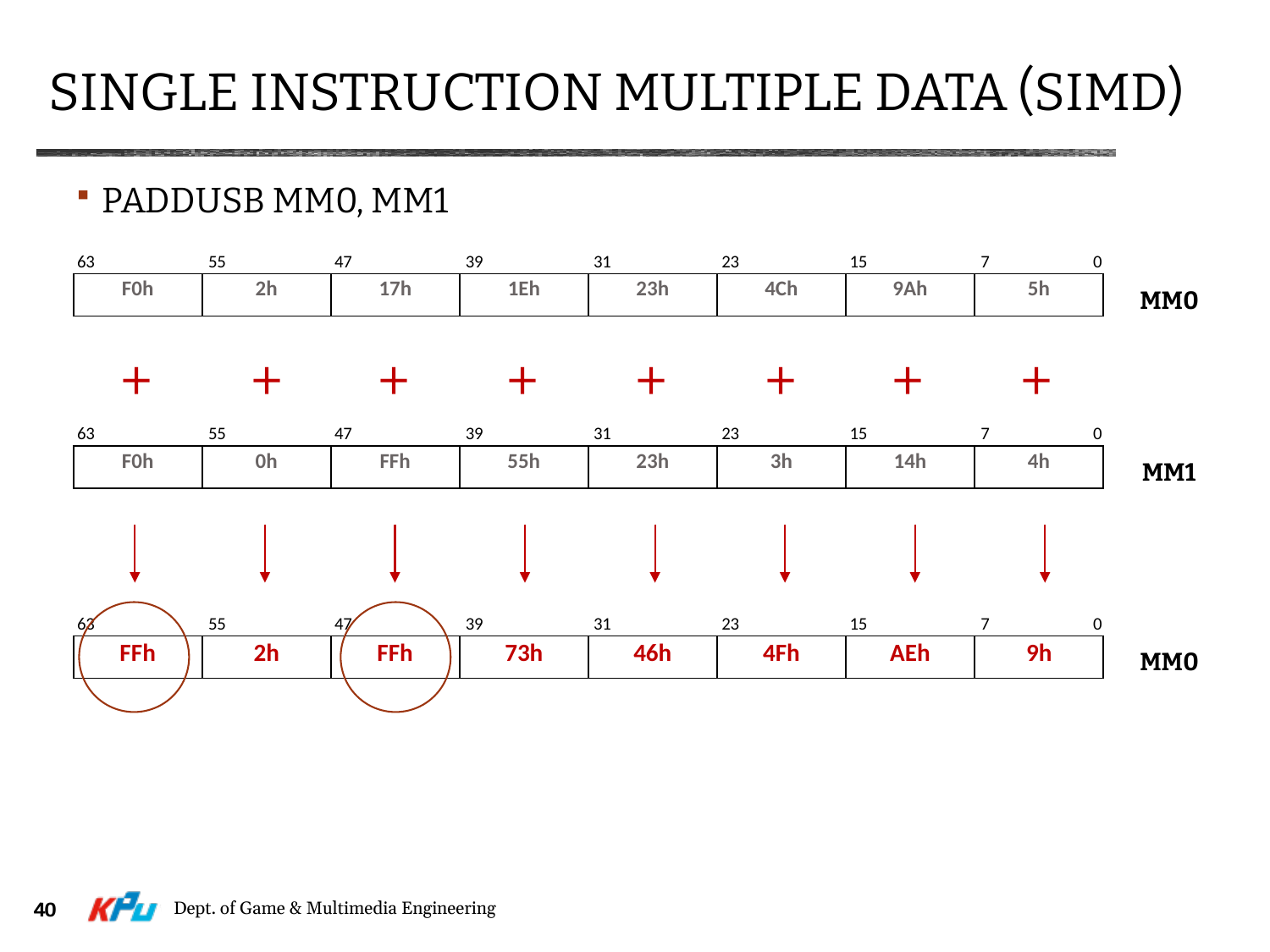

# Single Instruction Multiple Data (Simd)
PADDUSB MM0, MM1
63
55
47
39
31
23
15
7
0
| F0h | 2h | 17h | 1Eh | 23h | 4Ch | 9Ah | 5h |
| --- | --- | --- | --- | --- | --- | --- | --- |
MM0
+
+
+
+
+
+
+
+
63
55
47
39
31
23
15
7
0
| F0h | 0h | FFh | 55h | 23h | 3h | 14h | 4h |
| --- | --- | --- | --- | --- | --- | --- | --- |
MM1

63
55
47
39
31
23
15
7
0
| FFh | 2h | FFh | 73h | 46h | 4Fh | AEh | 9h |
| --- | --- | --- | --- | --- | --- | --- | --- |
MM0
Dept. of Game & Multimedia Engineering
40